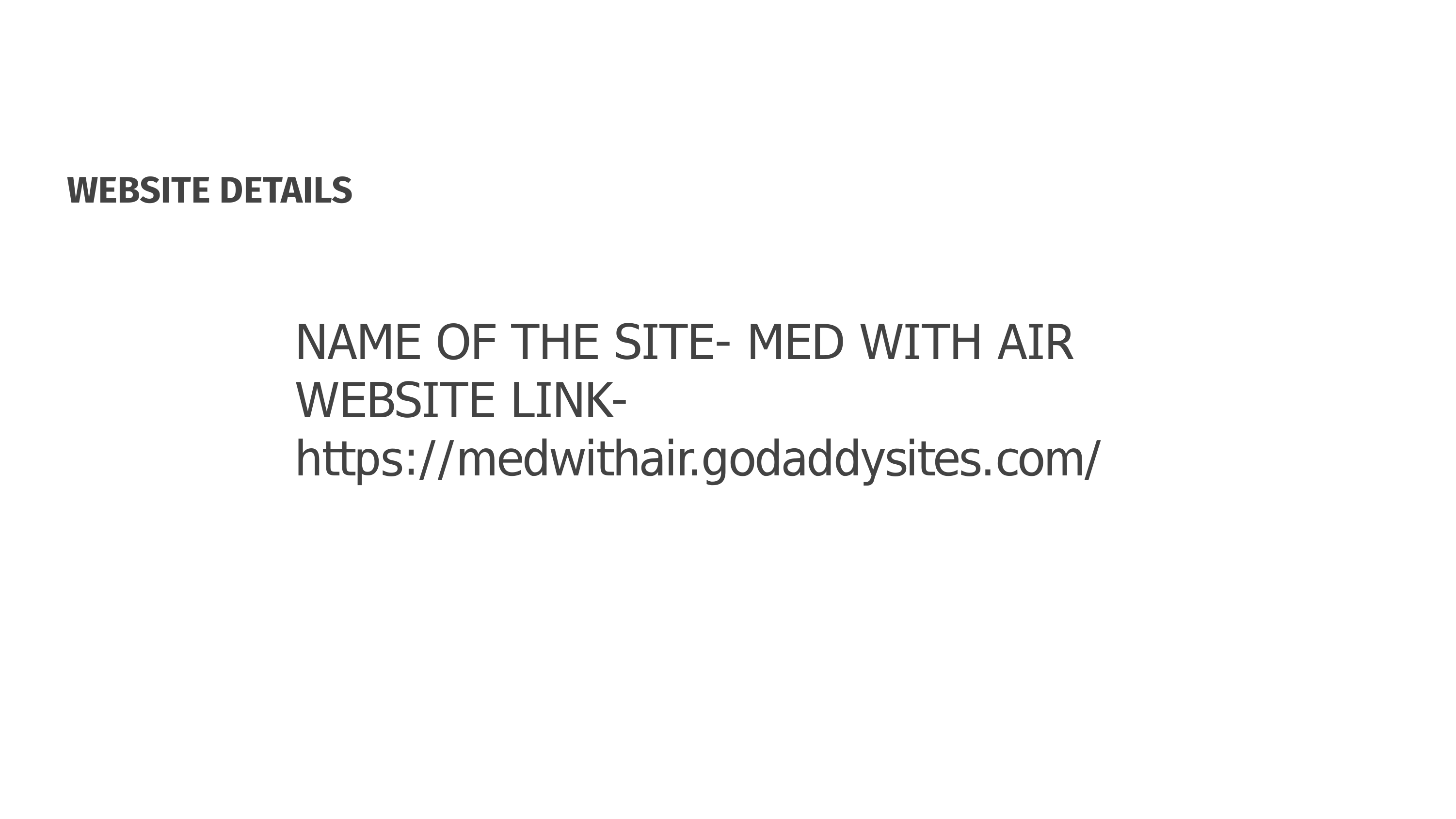

# WEBSITE DETAILS
NAME OF THE SITE- MED WITH AIR
WEBSITE LINK-
https://medwithair.godaddysites.com/